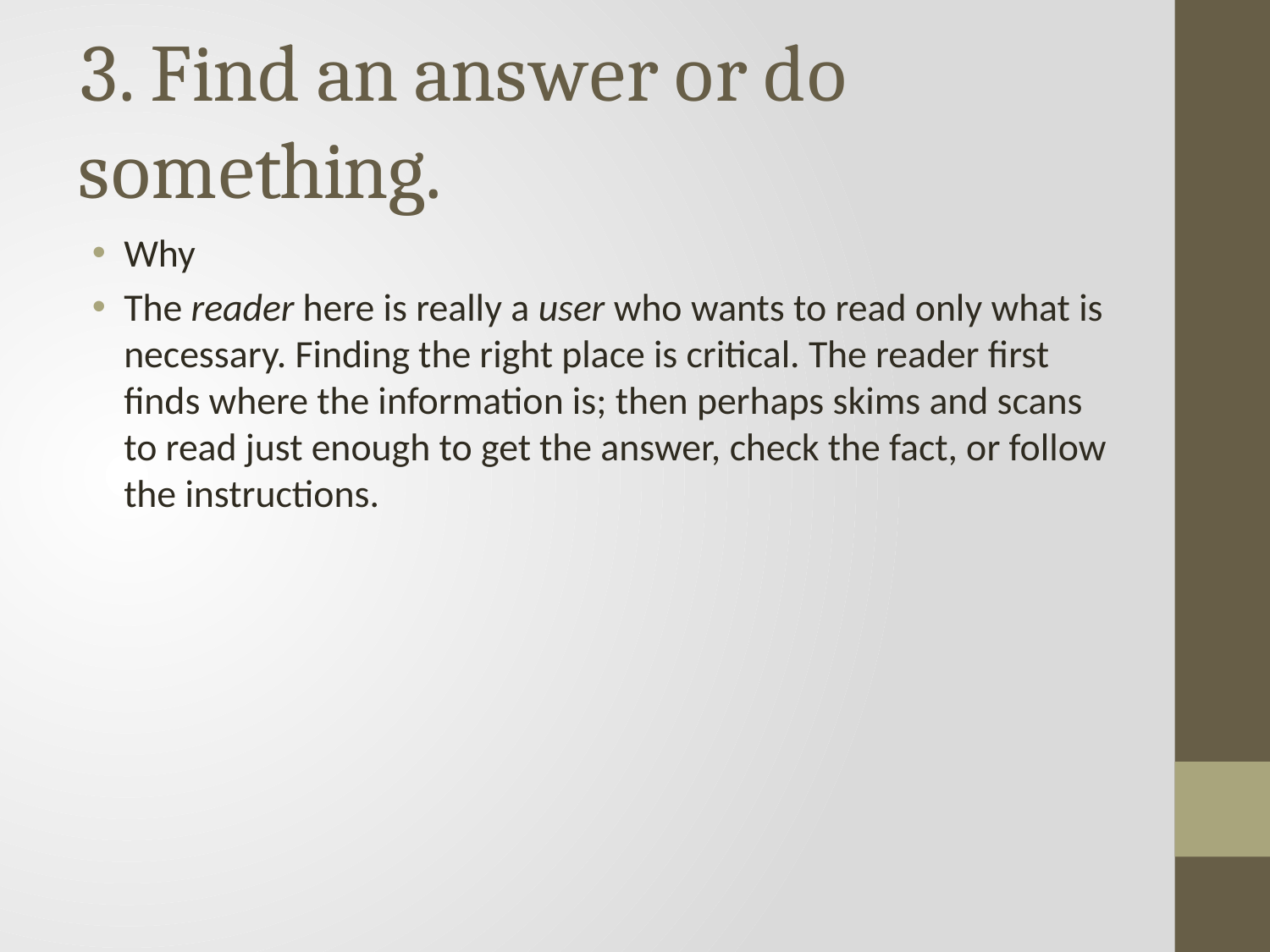

# 3. Find an answer or do something.
Why
The reader here is really a user who wants to read only what is necessary. Finding the right place is critical. The reader first finds where the information is; then perhaps skims and scans to read just enough to get the answer, check the fact, or follow the instructions.